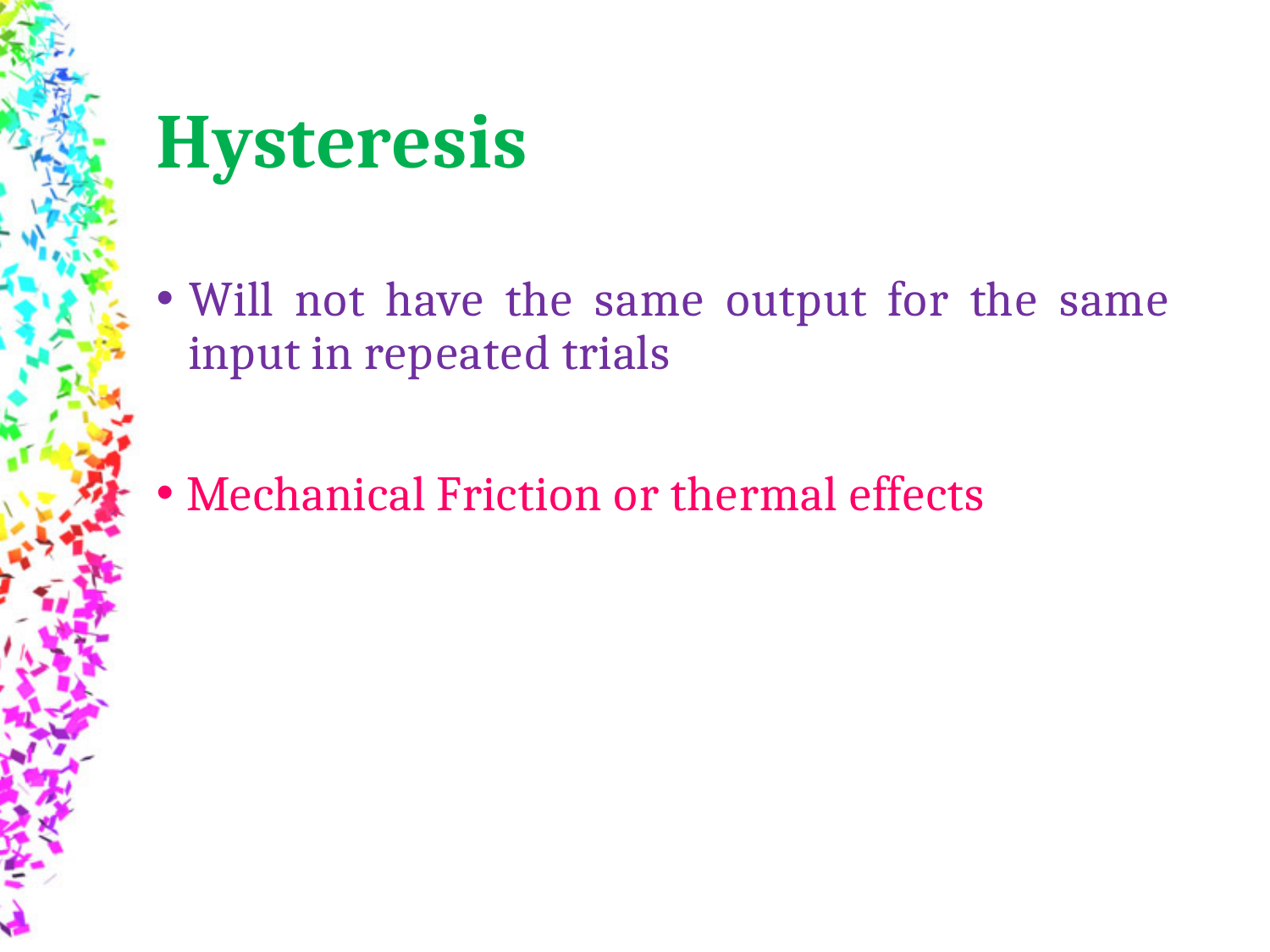

# Hysteresis
Will not have the same output for the same input in repeated trials

Mechanical Friction or thermal effects